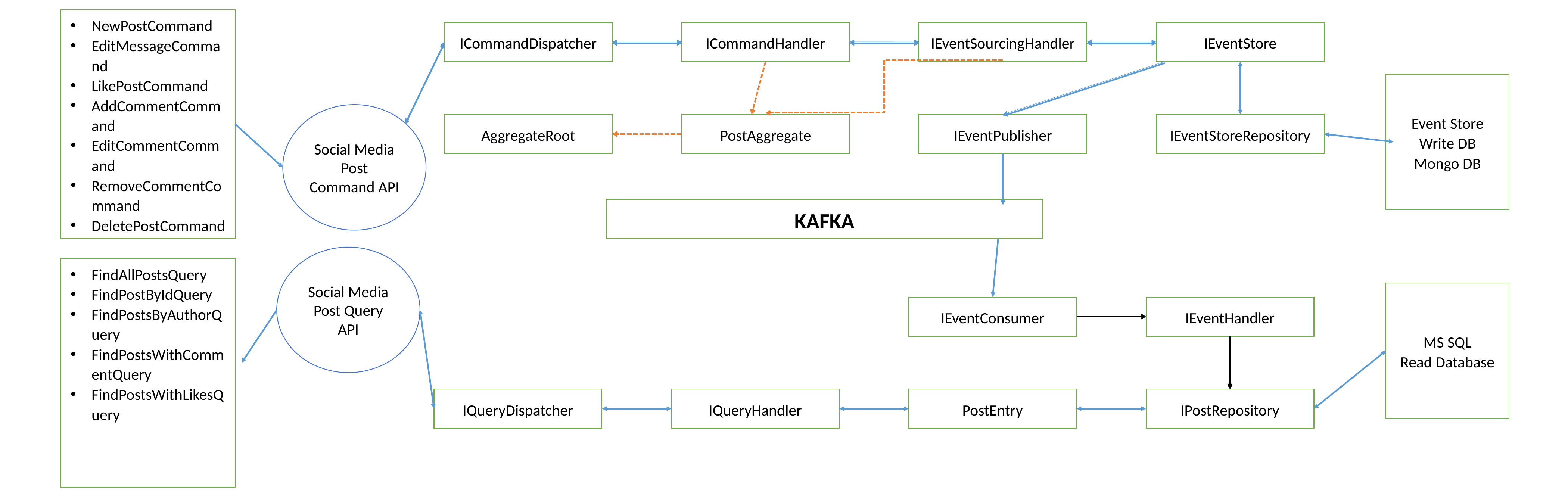

NewPostCommand
EditMessageCommand
LikePostCommand
AddCommentCommand
EditCommentCommand
RemoveCommentCommand
DeletePostCommand
ICommandDispatcher
ICommandHandler
IEventSourcingHandler
IEventStore
Event Store
Write DB
Mongo DB
Social Media Post Command API
AggregateRoot
PostAggregate
IEventPublisher
IEventStoreRepository
KAFKA
Social Media Post Query API
FindAllPostsQuery
FindPostByIdQuery
FindPostsByAuthorQuery
FindPostsWithCommentQuery
FindPostsWithLikesQuery
MS SQL
Read Database
IEventConsumer
IEventHandler
IQueryDispatcher
IQueryHandler
PostEntry
IPostRepository